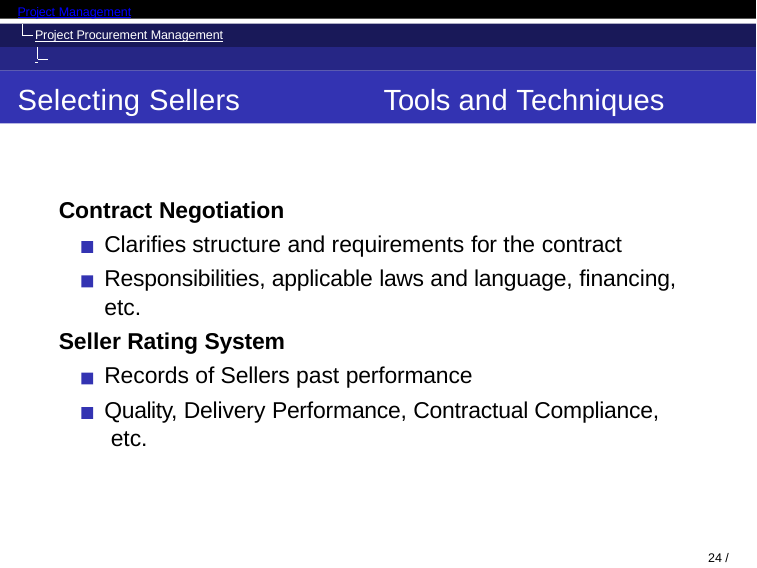

Project Management
Project Procurement Management  Conduct Procurements

Selecting Sellers
Tools and Techniques
Contract Negotiation
Clarifies structure and requirements for the contract
Responsibilities, applicable laws and language, financing,  etc.
Seller Rating System
Records of Sellers past performance
Quality, Delivery Performance, Contractual Compliance,  etc.

24 / 47